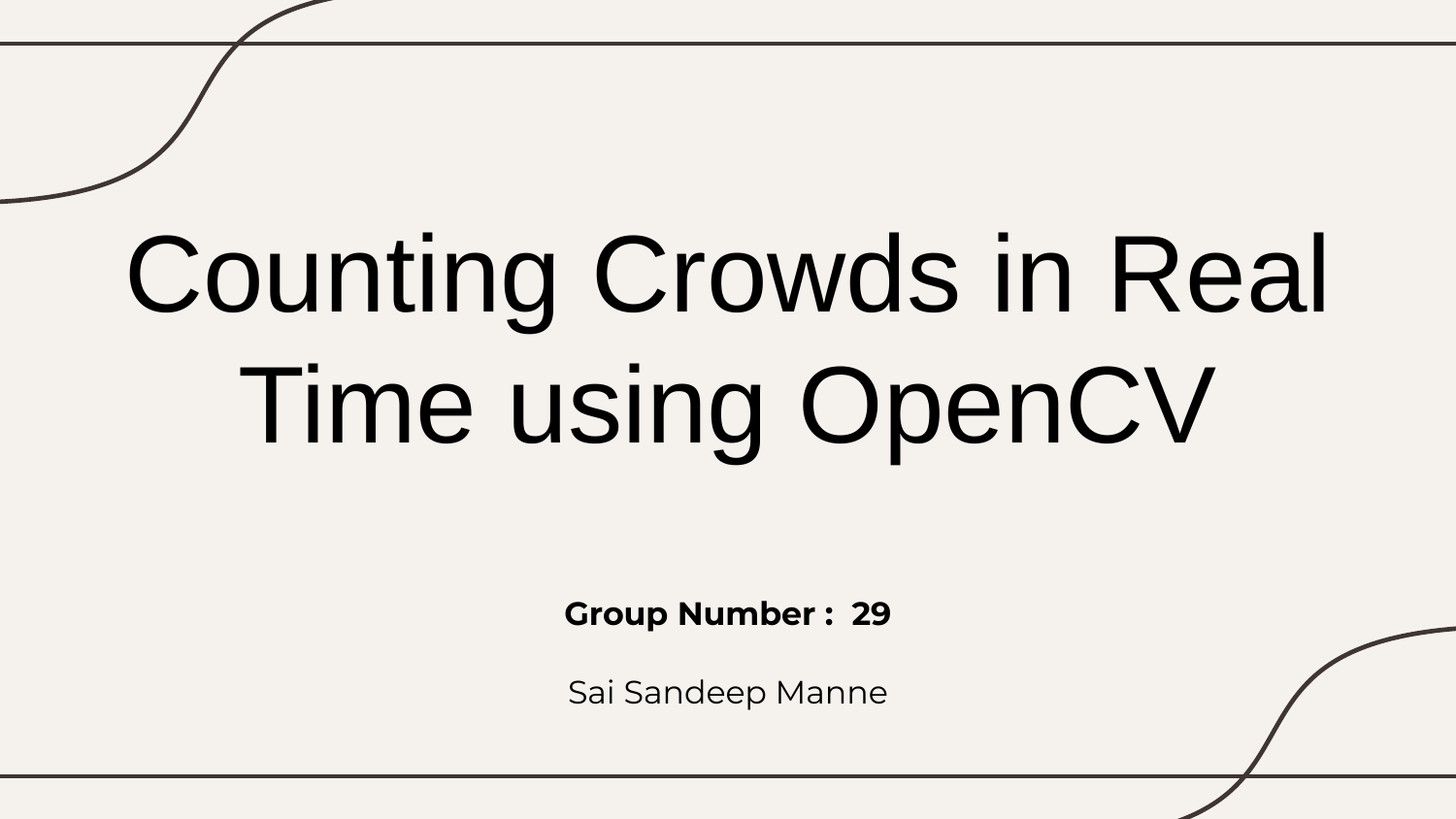

# Counting Crowds in Real Time using OpenCV
Group Number :  29
Sai Sandeep Manne